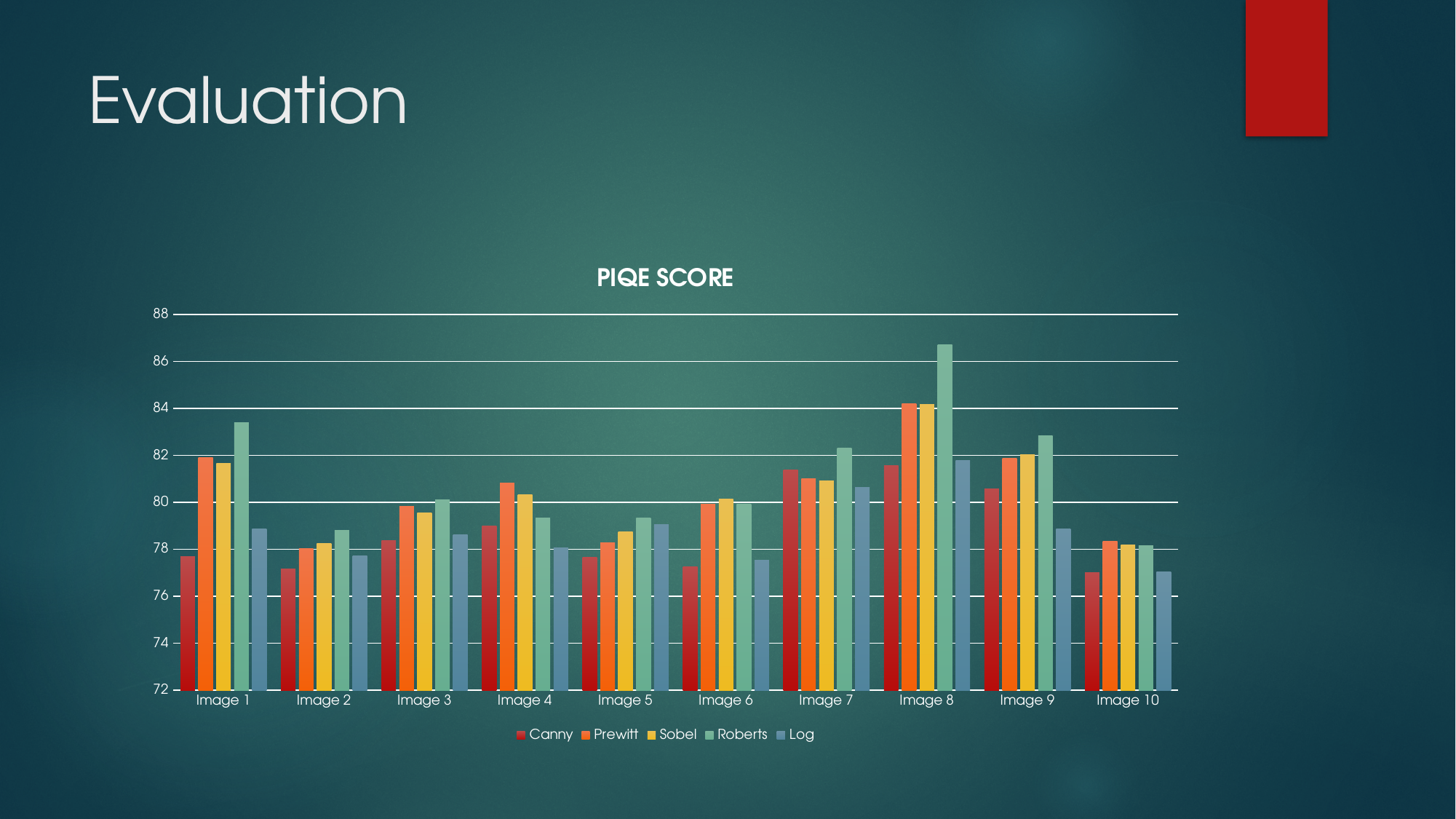

# Evaluation

### Chart: PIQE SCORE

| Category | Canny | Prewitt | Sobel | Roberts | Log |
|---|---|---|---|---|---|
| Image 1 | 77.7 | 81.9 | 81.66 | 83.4 | 78.88 |
| Image 2 | 77.17 | 78.02 | 78.25 | 78.82 | 77.71 |
| Image 3 | 78.38 | 79.82 | 79.54 | 80.12 | 78.63 |
| Image 4 | 78.98 | 80.81 | 80.33 | 79.33 | 78.06 |
| Image 5 | 77.67 | 78.28 | 78.75 | 79.34 | 79.05 |
| Image 6 | 77.25 | 79.93 | 80.15 | 79.92 | 77.53 |
| Image 7 | 81.39 | 81.01 | 80.93 | 82.31 | 80.63 |
| Image 8 | 81.57 | 84.19 | 84.17 | 86.71 | 81.77 |
| Image 9 | 80.57 | 81.89 | 82.02 | 82.83 | 78.88 |
| Image 10 | 77.01 | 78.33 | 78.18 | 78.15 | 77.04 |